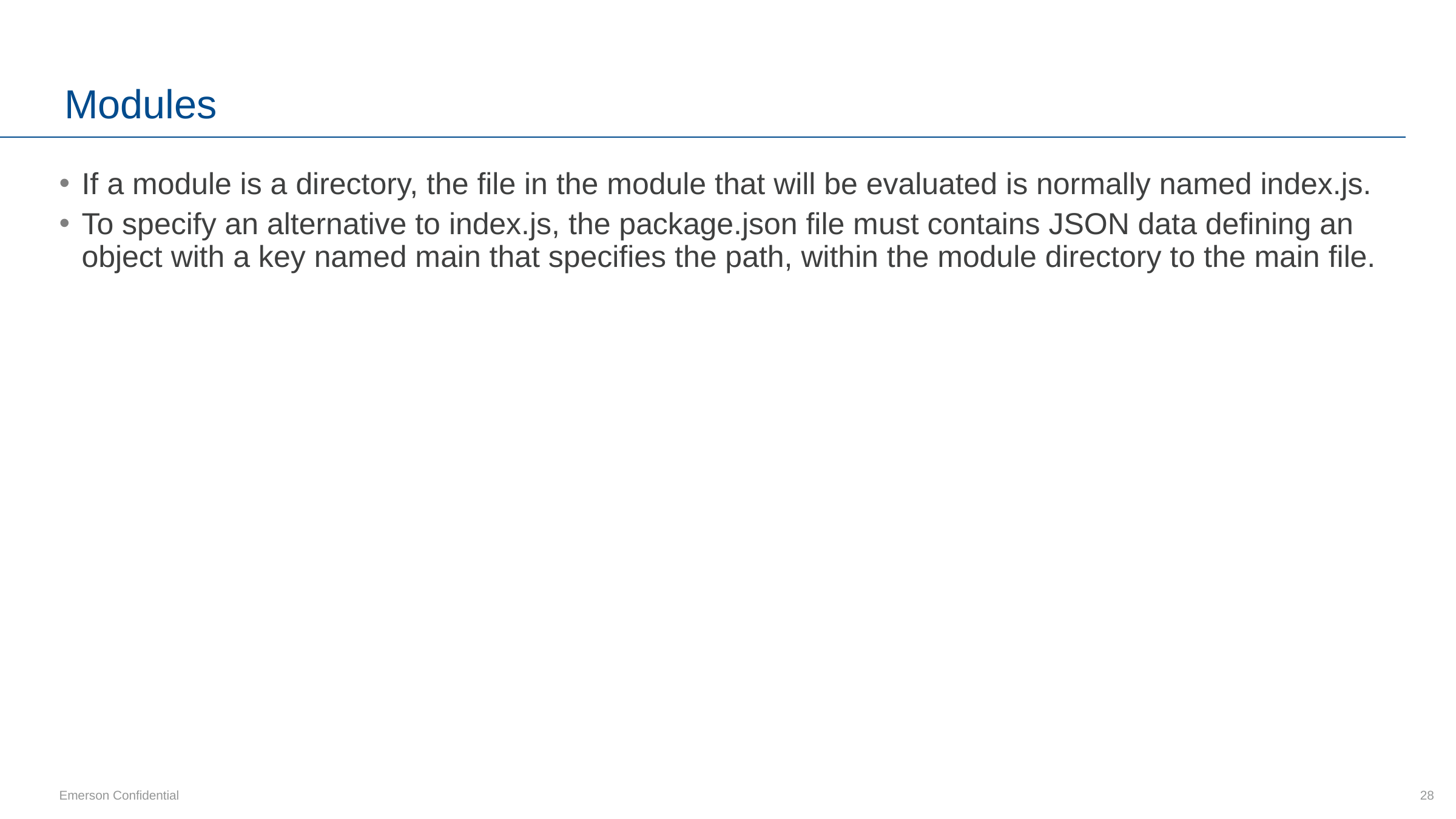

# Modules
If a module is a directory, the file in the module that will be evaluated is normally named index.js.
To specify an alternative to index.js, the package.json file must contains JSON data defining an object with a key named main that specifies the path, within the module directory to the main file.
28
Emerson Confidential